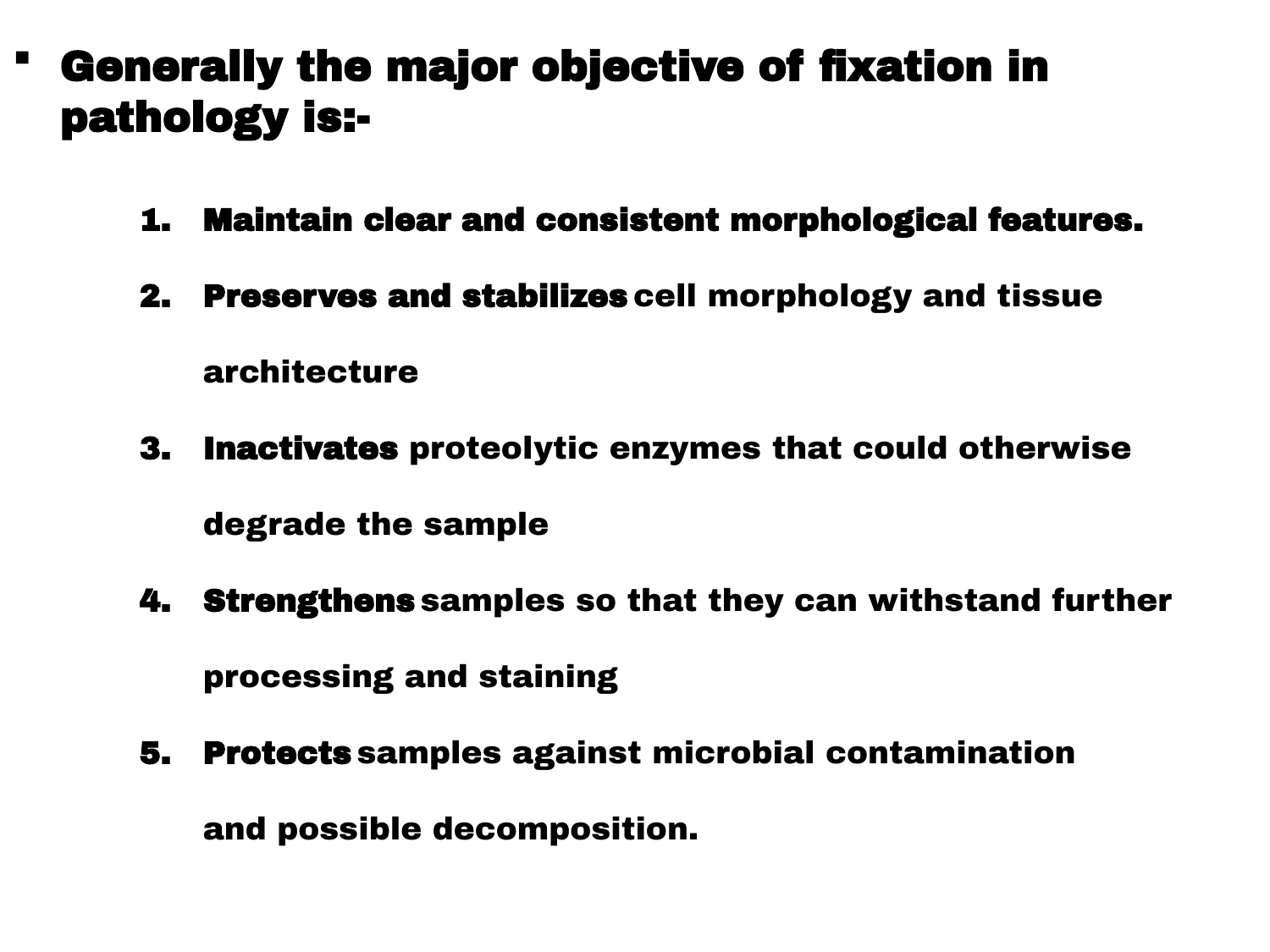

Generally the major objective of fixation in pathology is:-

Maintain clear and consistent morphological features.
Preserves and stabilizes cell morphology and tissue architecture
Inactivates proteolytic enzymes that could otherwise degrade the sample
Strengthens samples so that they can withstand further processing and staining
Protects samples against microbial contamination and possible decomposition.